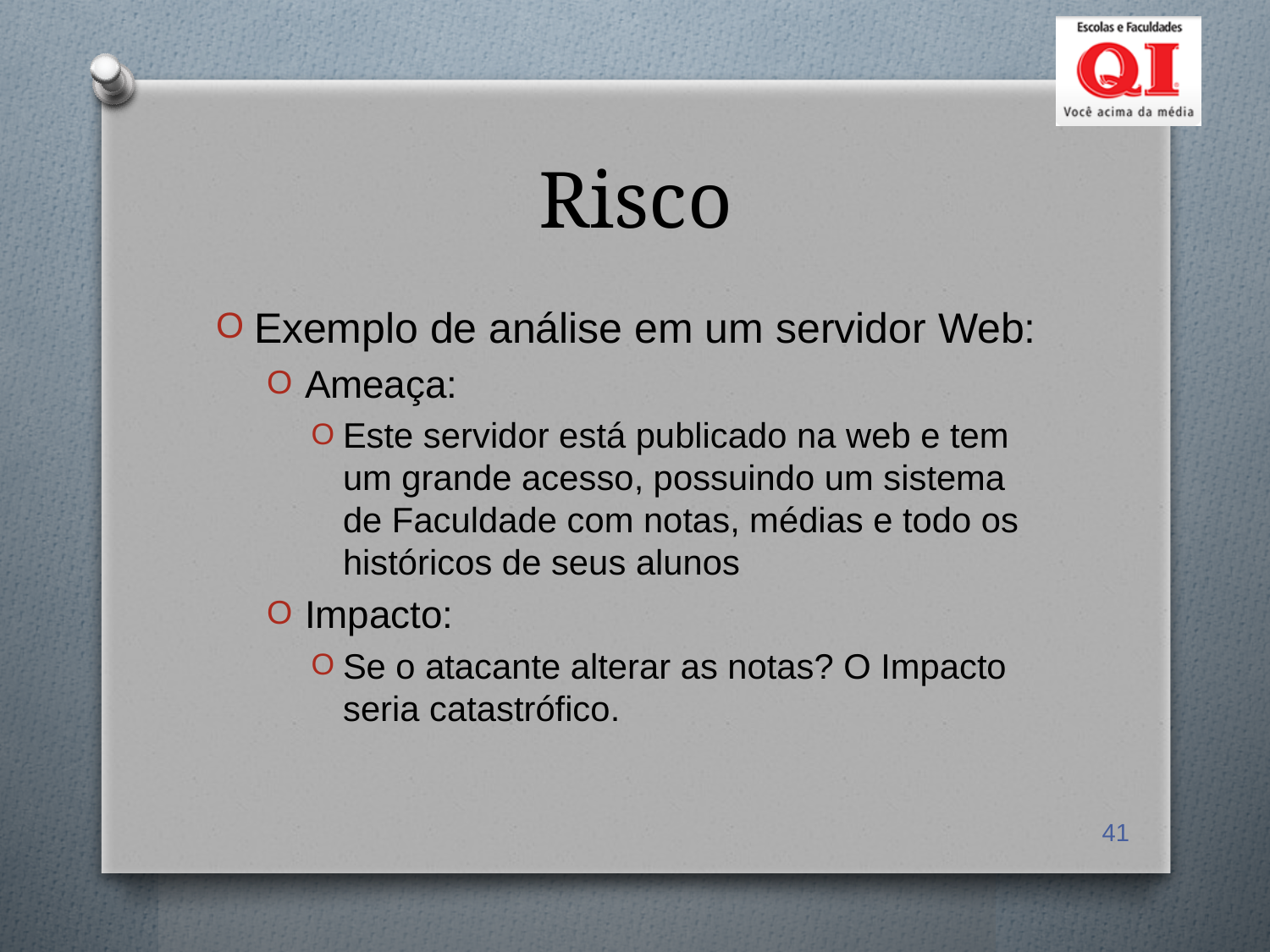

# Risco
Exemplo de análise em um servidor Web:
Ameaça:
Este servidor está publicado na web e tem um grande acesso, possuindo um sistema de Faculdade com notas, médias e todo os históricos de seus alunos
Impacto:
Se o atacante alterar as notas? O Impacto seria catastrófico.

41